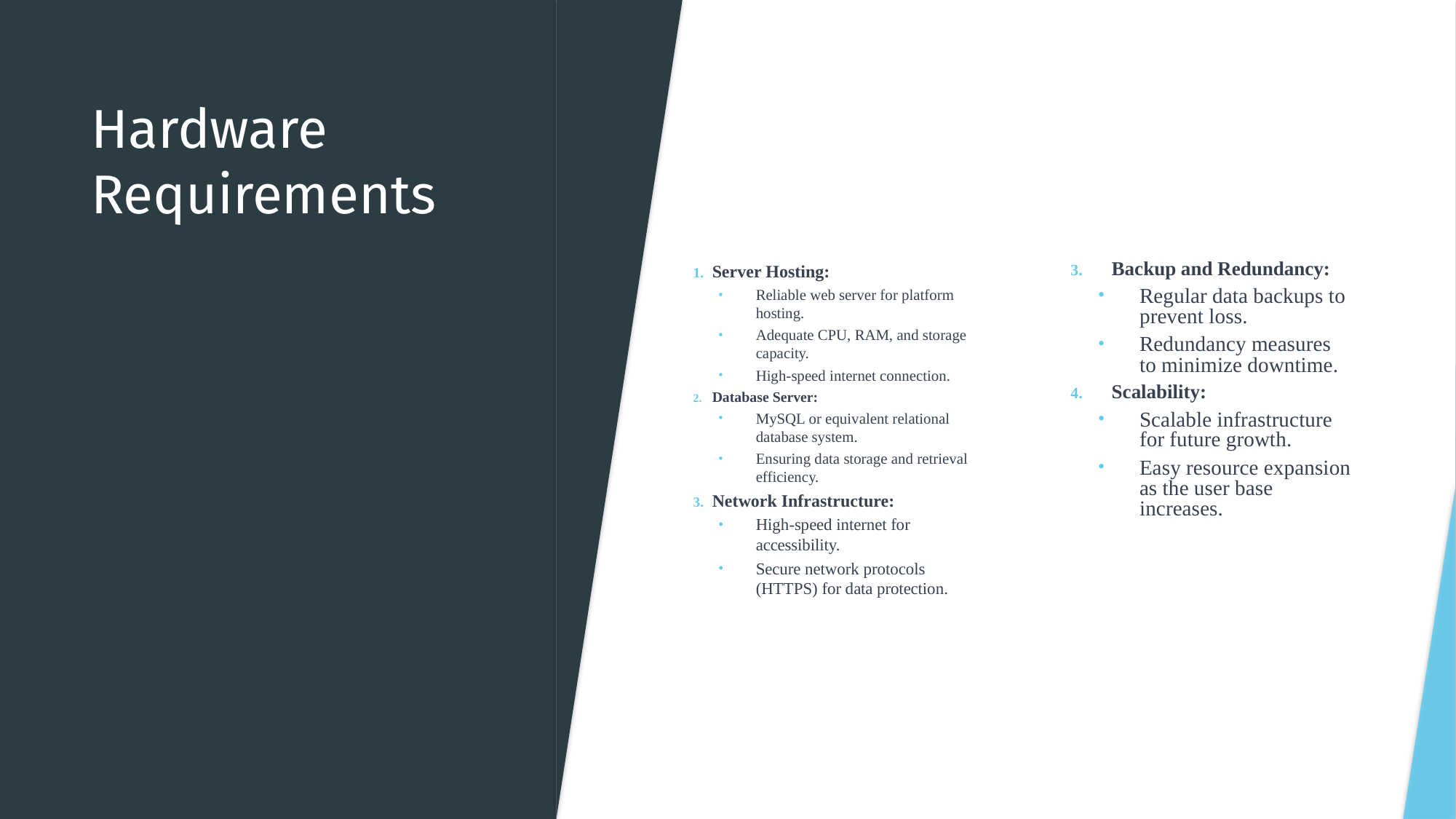

# Hardware Requirements
Server Hosting:
Reliable web server for platform hosting.
Adequate CPU, RAM, and storage capacity.
High-speed internet connection.
Database Server:
MySQL or equivalent relational database system.
Ensuring data storage and retrieval efficiency.
Network Infrastructure:
High-speed internet for accessibility.
Secure network protocols (HTTPS) for data protection.
Backup and Redundancy:
Regular data backups to prevent loss.
Redundancy measures to minimize downtime.
Scalability:
Scalable infrastructure for future growth.
Easy resource expansion as the user base increases.